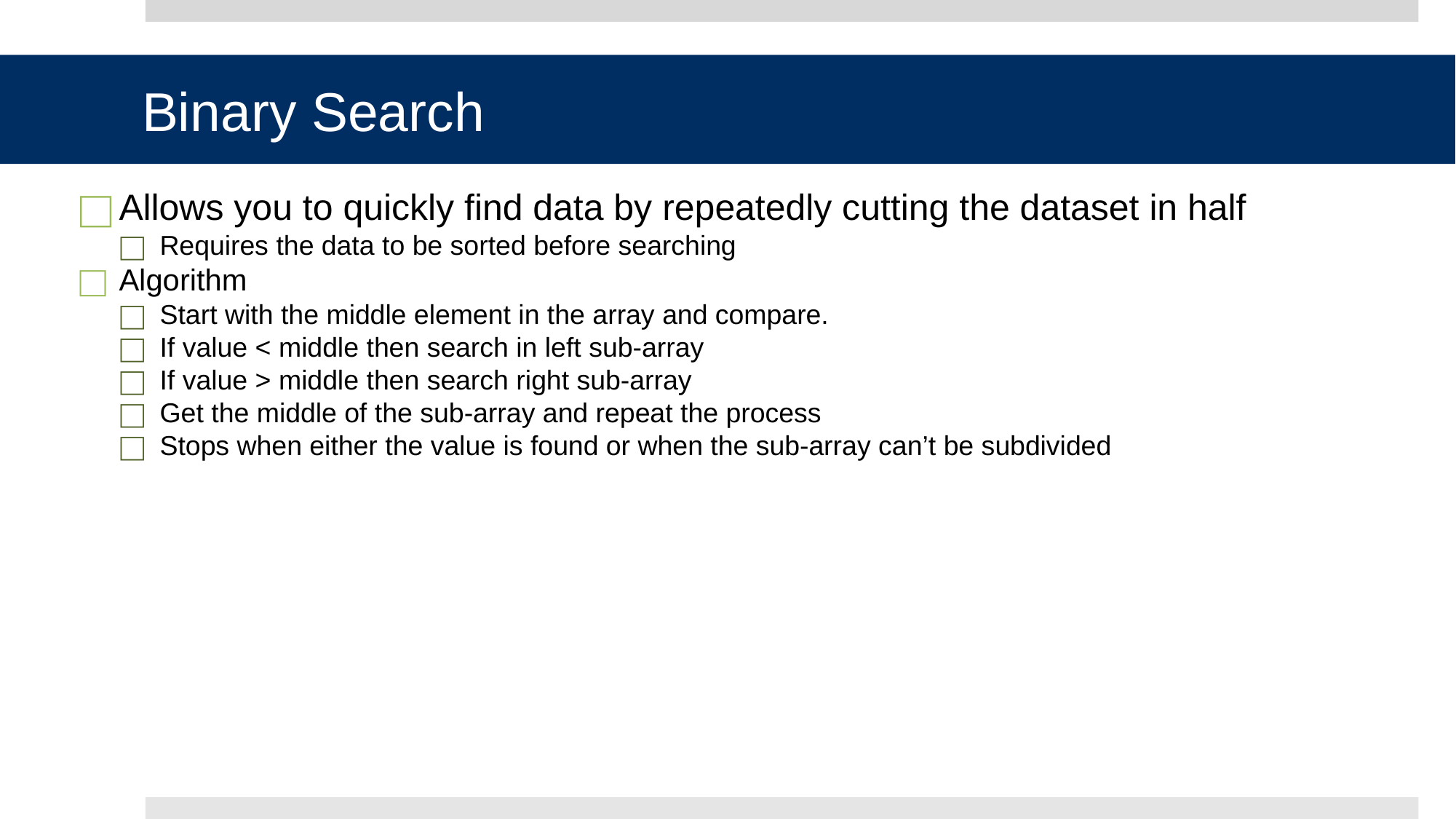

Binary Search
Allows you to quickly find data by repeatedly cutting the dataset in half
Requires the data to be sorted before searching
Algorithm
Start with the middle element in the array and compare.
If value < middle then search in left sub-array
If value > middle then search right sub-array
Get the middle of the sub-array and repeat the process
Stops when either the value is found or when the sub-array can’t be subdivided